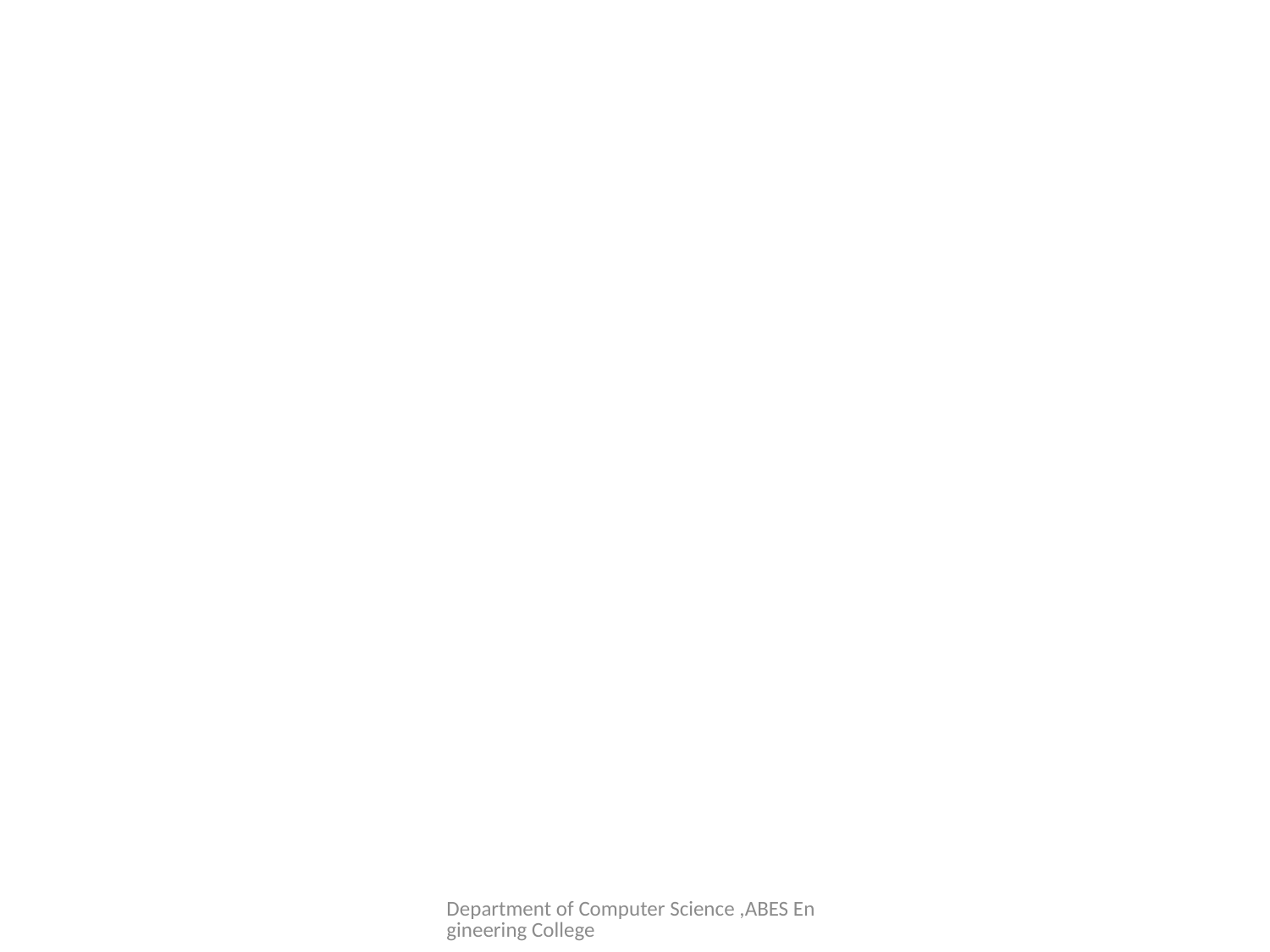

#

Department of Computer Science ,ABES Engineering College